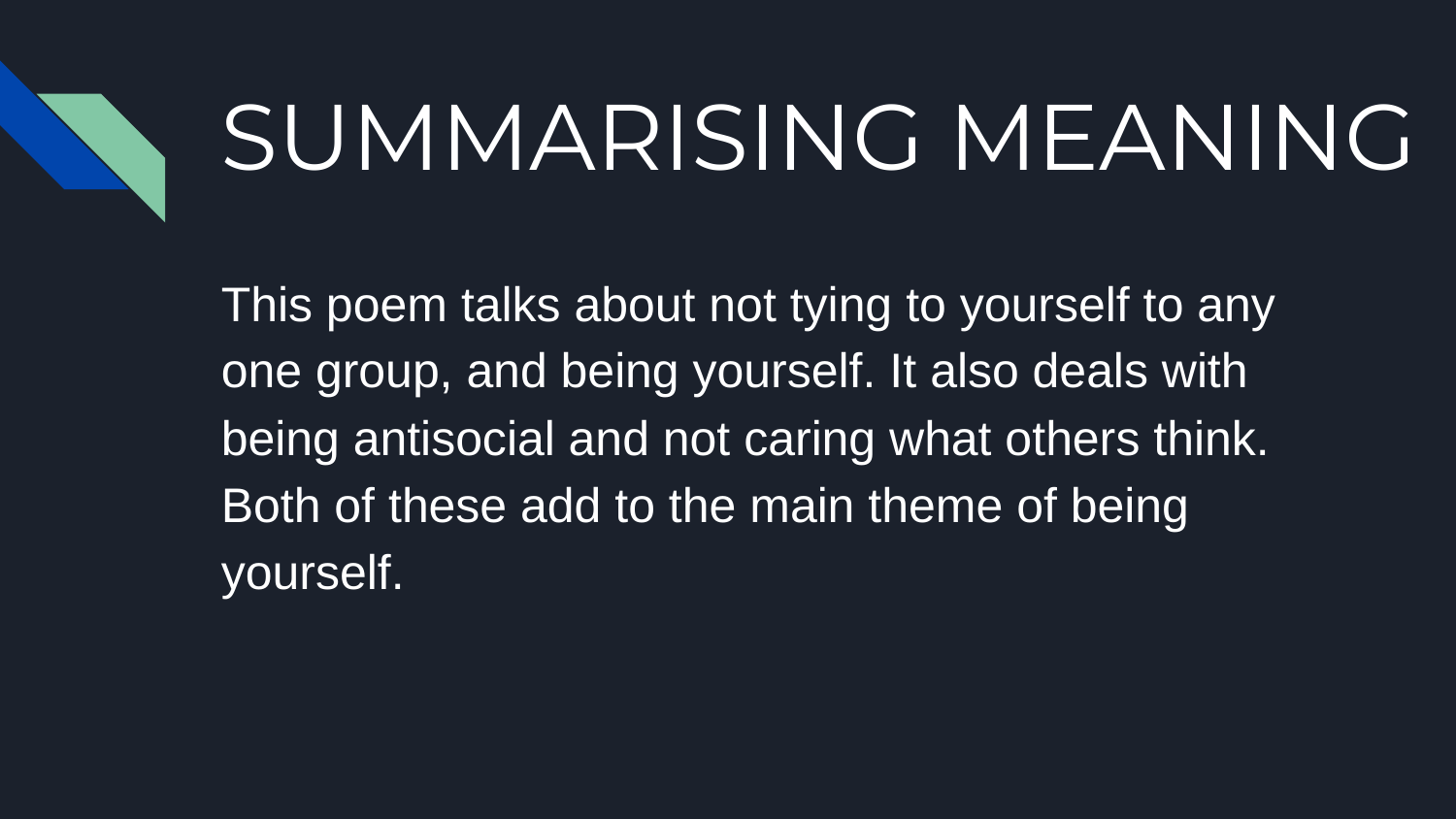

# SUMMARISING MEANING
This poem talks about not tying to yourself to any one group, and being yourself. It also deals with being antisocial and not caring what others think. Both of these add to the main theme of being yourself.